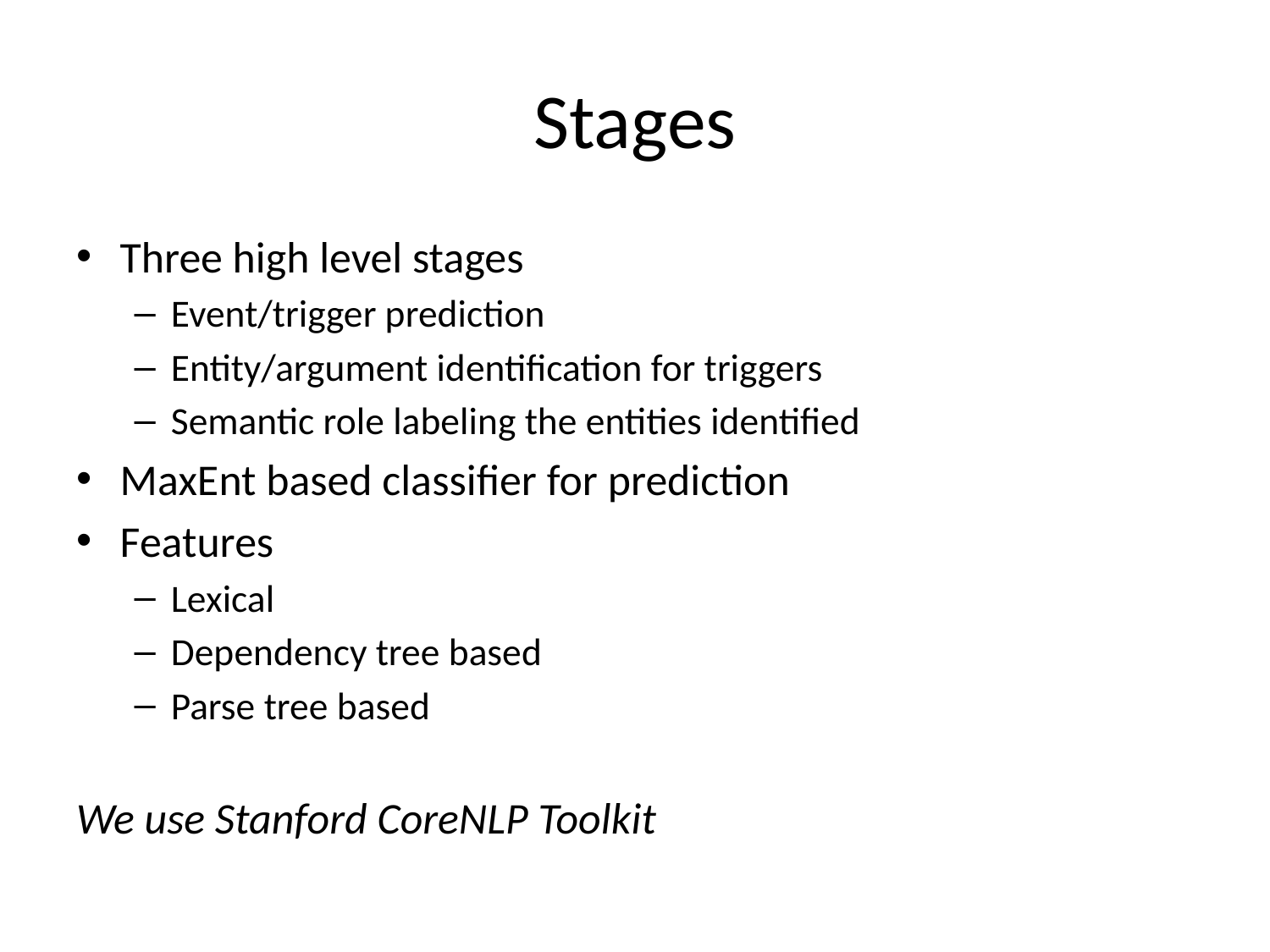

# Stages
Three high level stages
Event/trigger prediction
Entity/argument identification for triggers
Semantic role labeling the entities identified
MaxEnt based classifier for prediction
Features
Lexical
Dependency tree based
Parse tree based

We use Stanford CoreNLP Toolkit